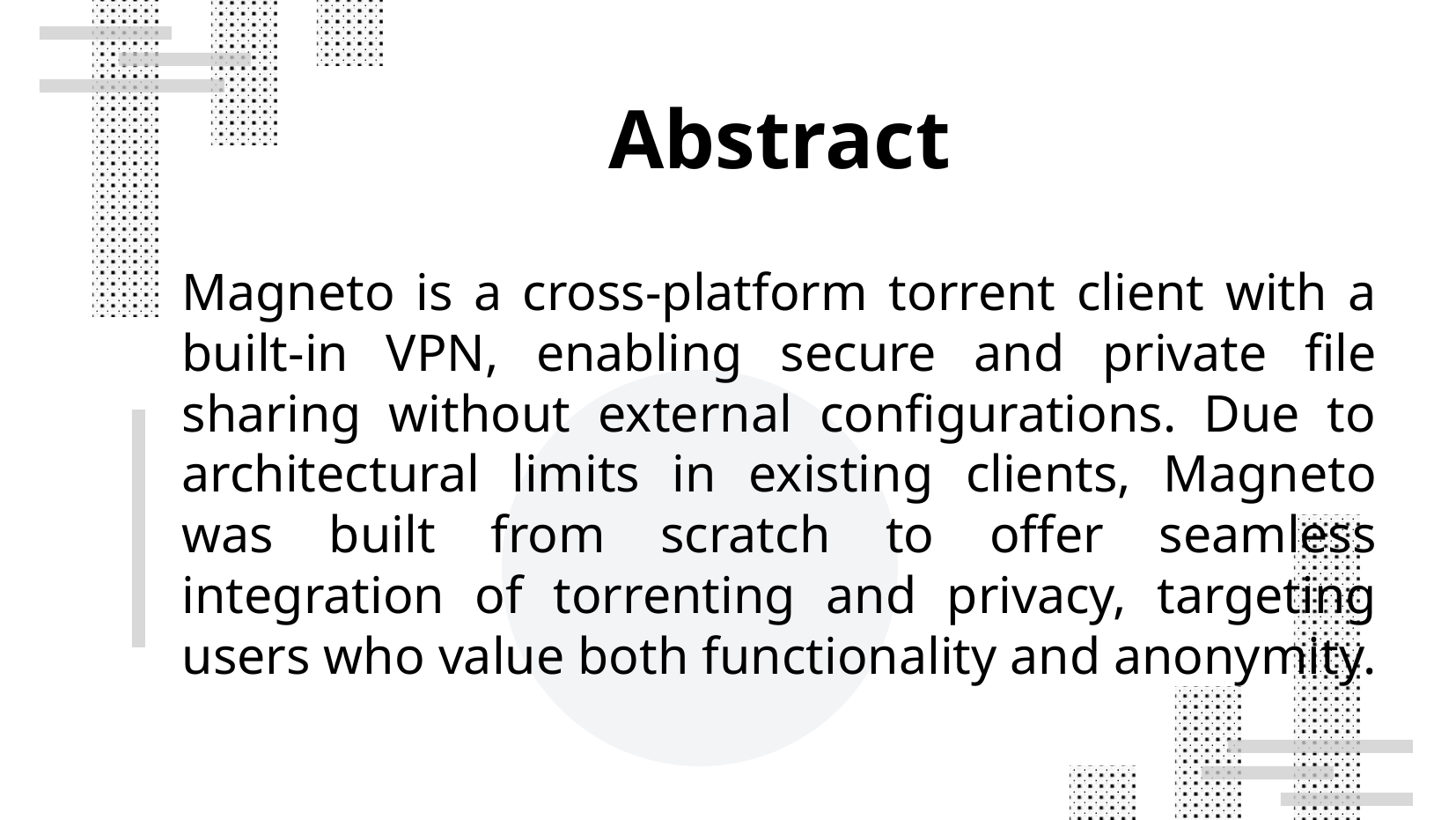

# Abstract
Magneto is a cross-platform torrent client with a built-in VPN, enabling secure and private file sharing without external configurations. Due to architectural limits in existing clients, Magneto was built from scratch to offer seamless integration of torrenting and privacy, targeting users who value both functionality and anonymity.